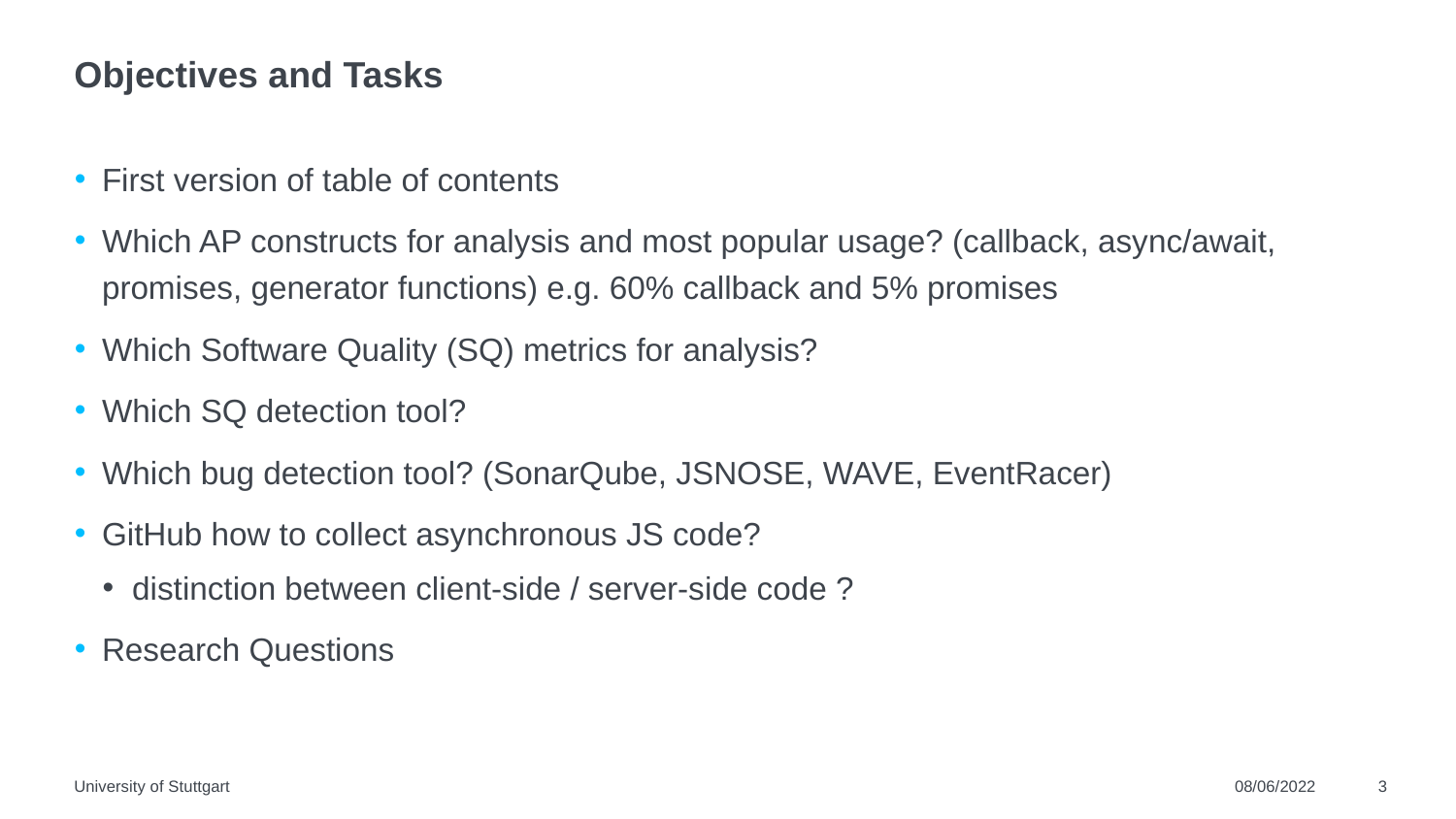

# Objectives and Tasks

First version of table of contents
Which AP constructs for analysis and most popular usage? (callback, async/await, promises, generator functions) e.g. 60% callback and 5% promises
Which Software Quality (SQ) metrics for analysis?
Which SQ detection tool?
Which bug detection tool? (SonarQube, JSNOSE, WAVE, EventRacer)
GitHub how to collect asynchronous JS code?
distinction between client-side / server-side code ?
Research Questions
University of Stuttgart
08/06/2022
3